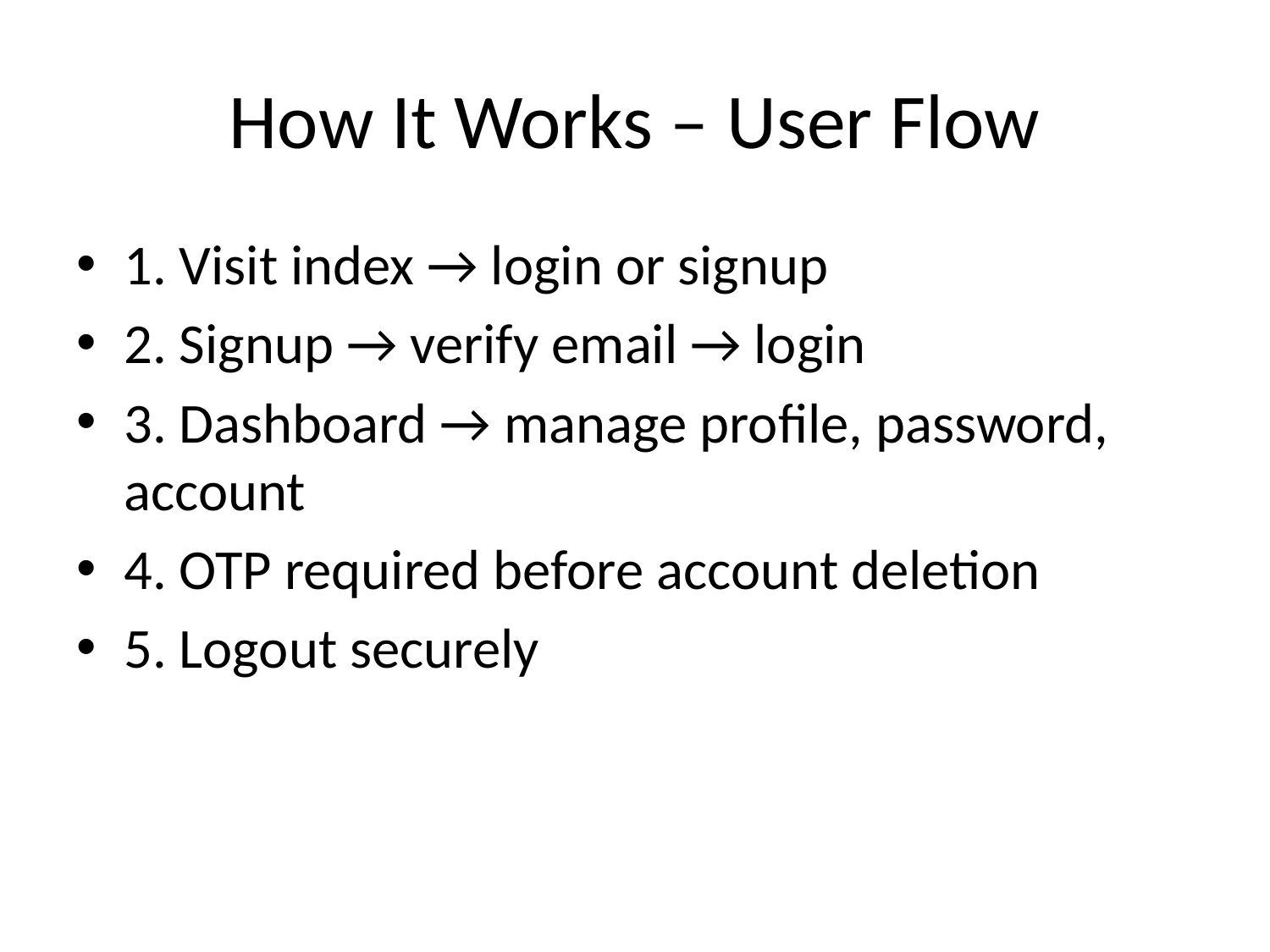

# How It Works – User Flow
1. Visit index → login or signup
2. Signup → verify email → login
3. Dashboard → manage profile, password, account
4. OTP required before account deletion
5. Logout securely